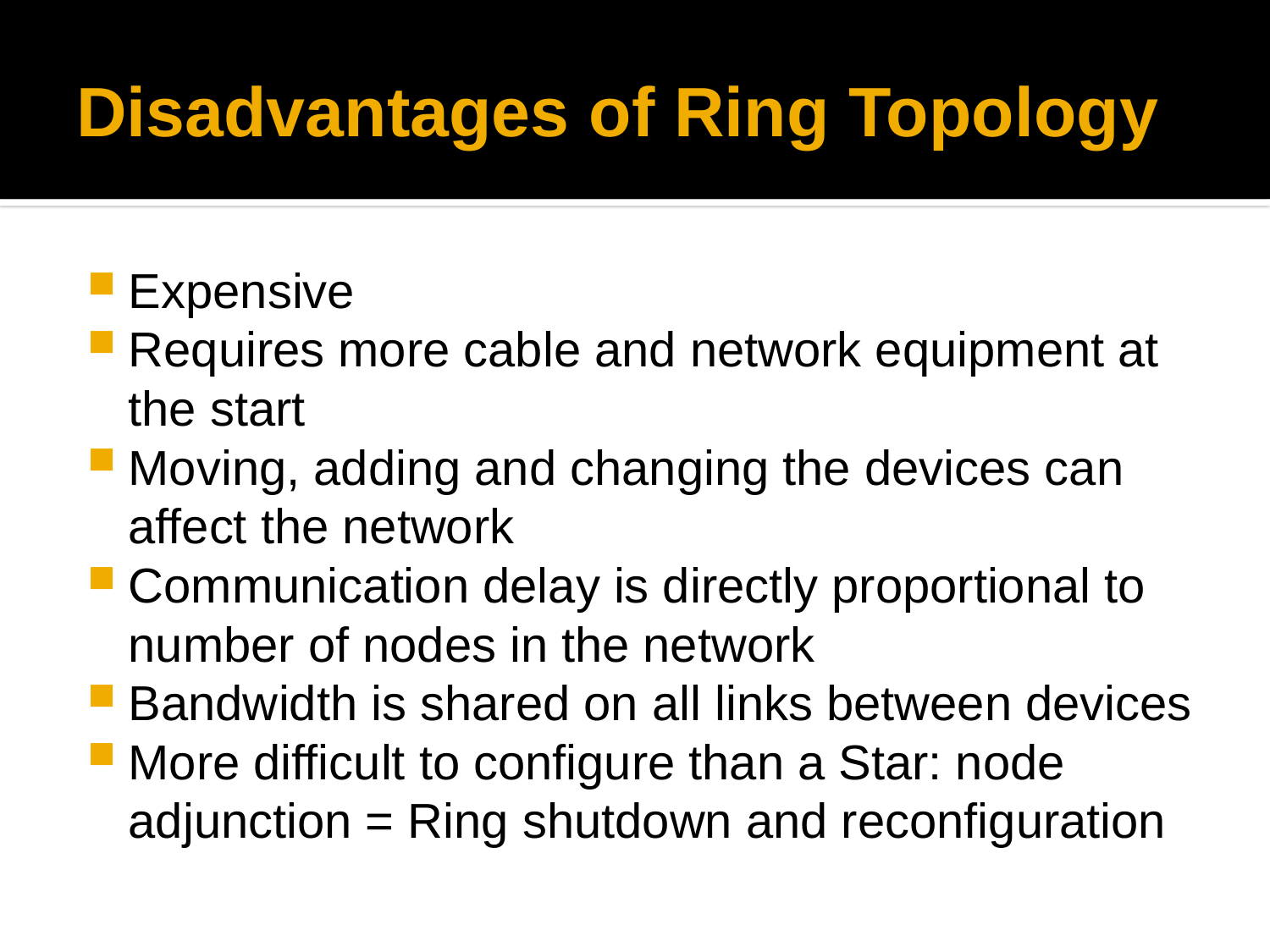

# Disadvantages of Ring Topology
Expensive
Requires more cable and network equipment at the start
Moving, adding and changing the devices can affect the network
Communication delay is directly proportional to number of nodes in the network
Bandwidth is shared on all links between devices
More difficult to configure than a Star: node adjunction = Ring shutdown and reconfiguration